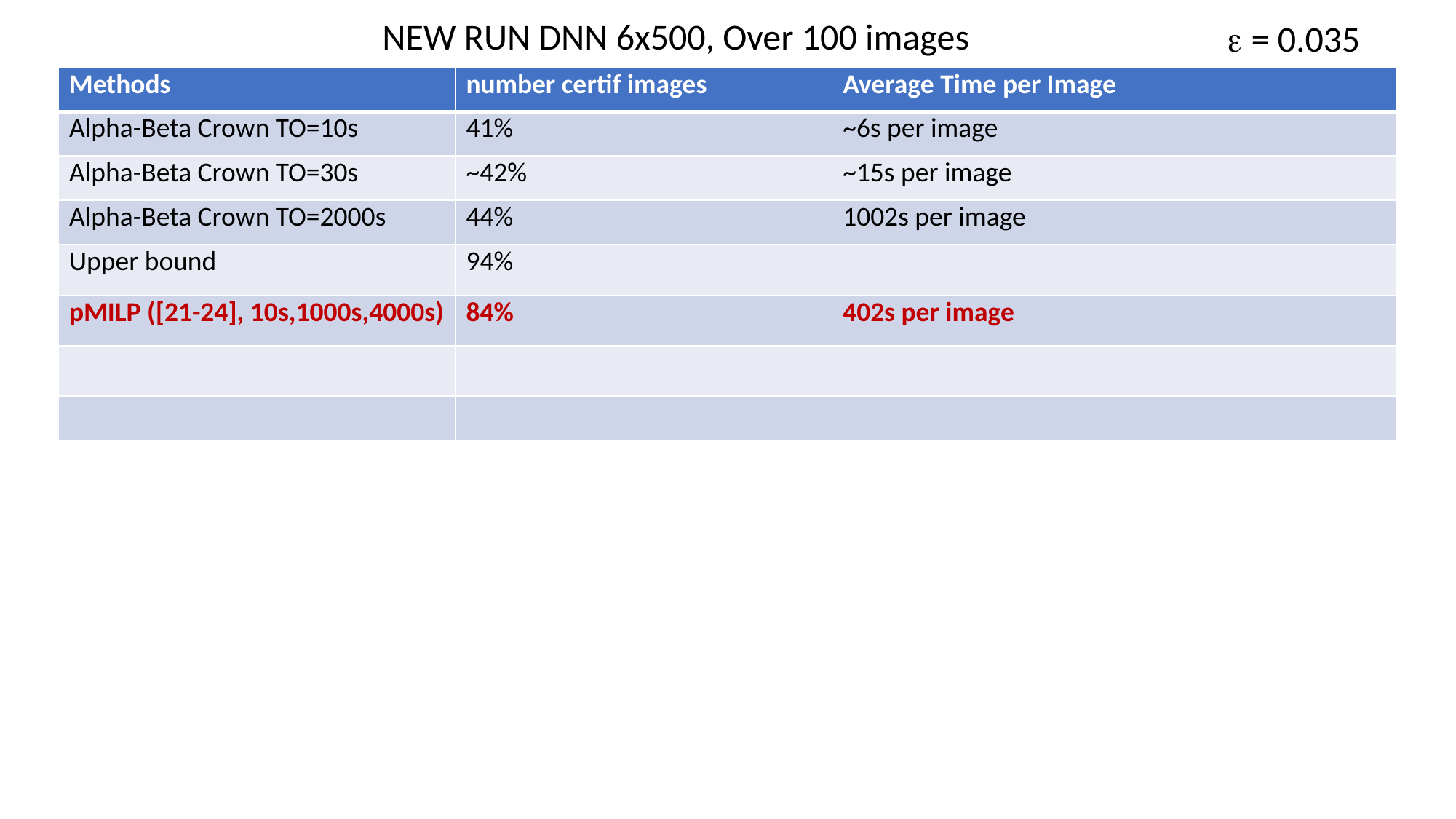

NEW RUN DNN 6x500, Over 100 images
ε = 0.035
| Methods | number certif images | Average Time per Image |
| --- | --- | --- |
| Alpha-Beta Crown TO=10s | 41% | ~6s per image |
| Alpha-Beta Crown TO=30s | ~42% | ~15s per image |
| Alpha-Beta Crown TO=2000s | 44% | 1002s per image |
| Upper bound | 94% |  |
| pMILP ([21-24], 10s,1000s,4000s) | 84% | 402s per image |
|  |  |  |
|  |  |  |